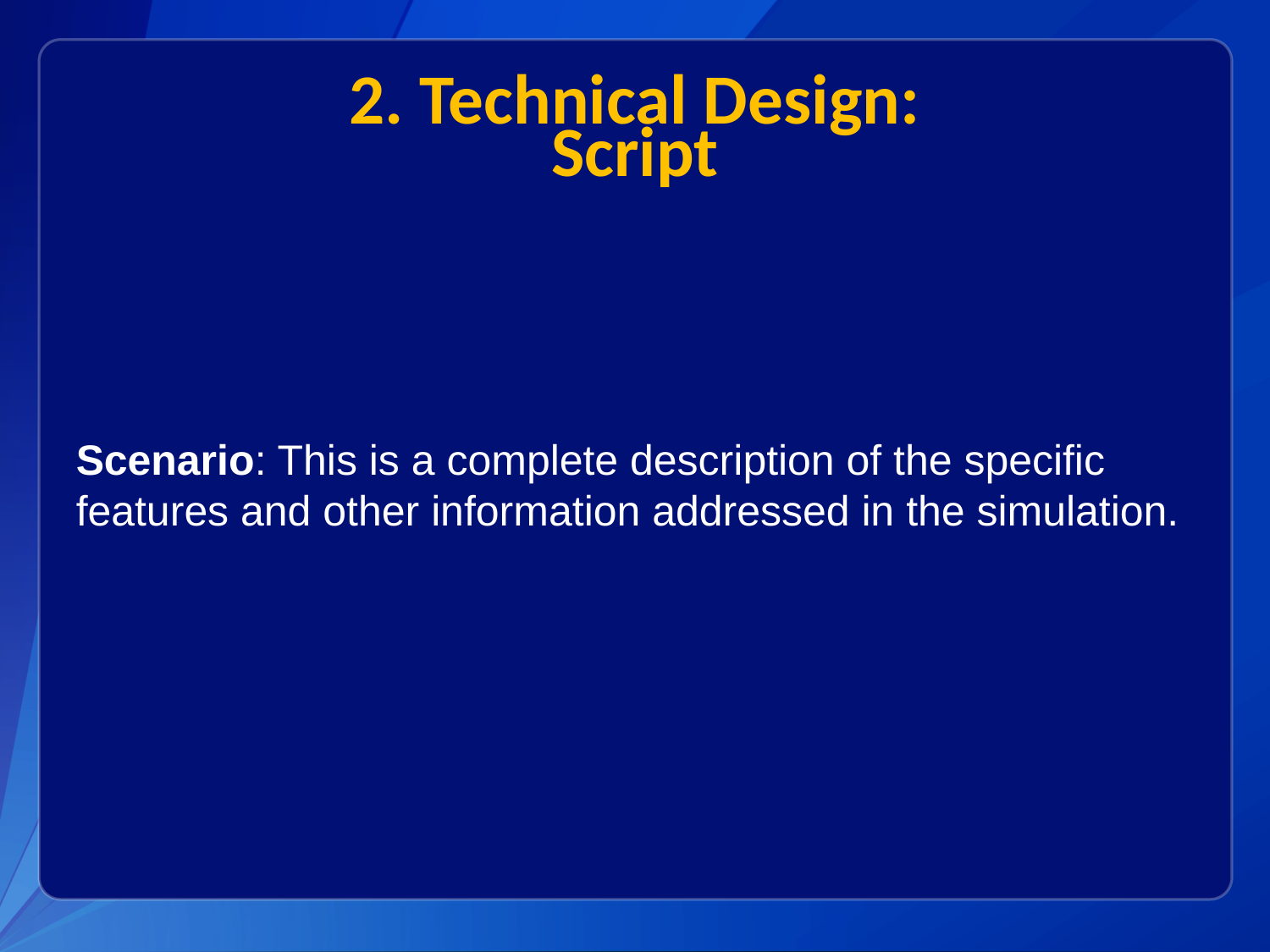

# 2. Technical Design: Script
Scenario: This is a complete description of the specific features and other information addressed in the simulation.